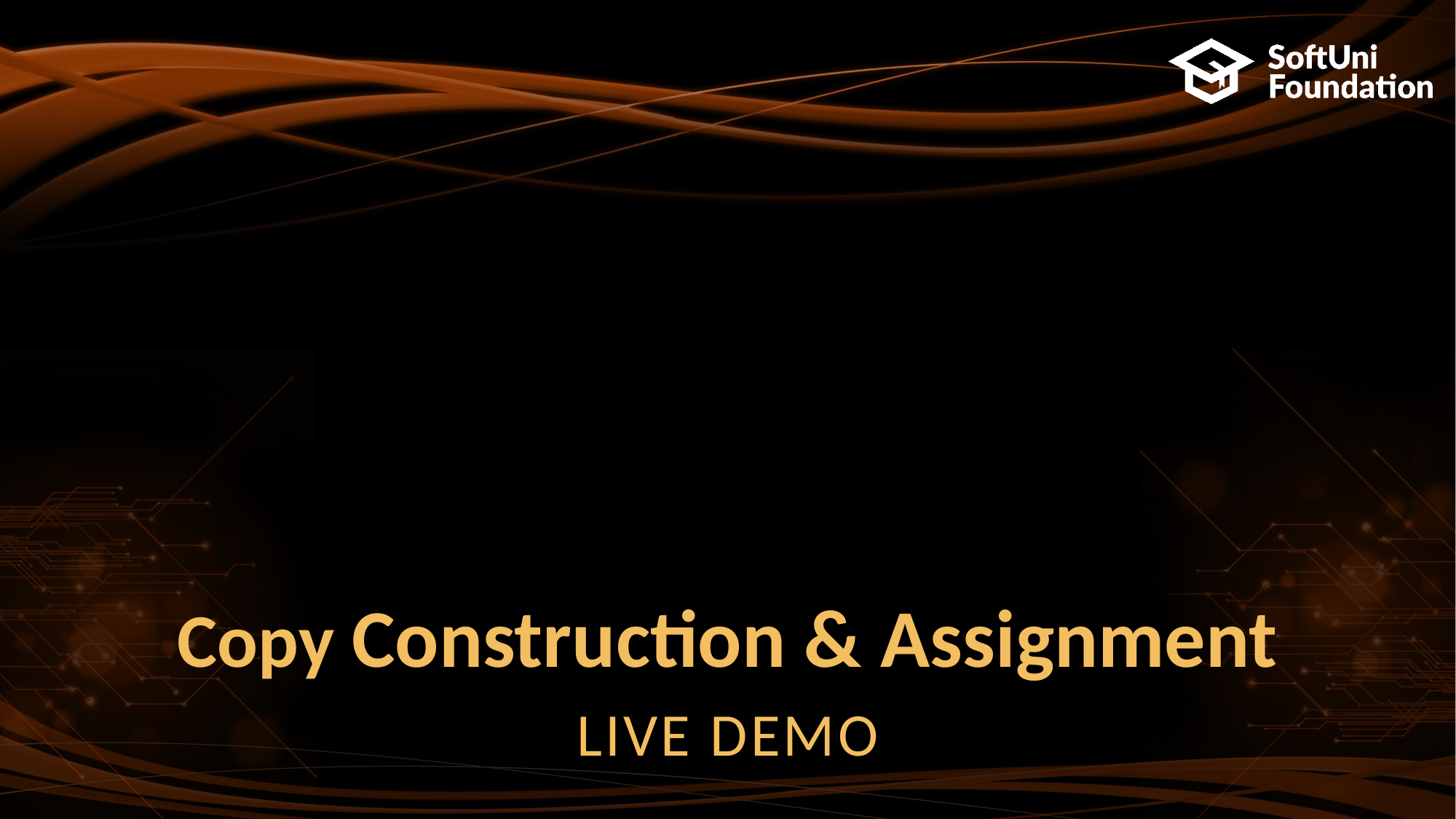

# Copy Construction & Assignment
LIVE DEMO